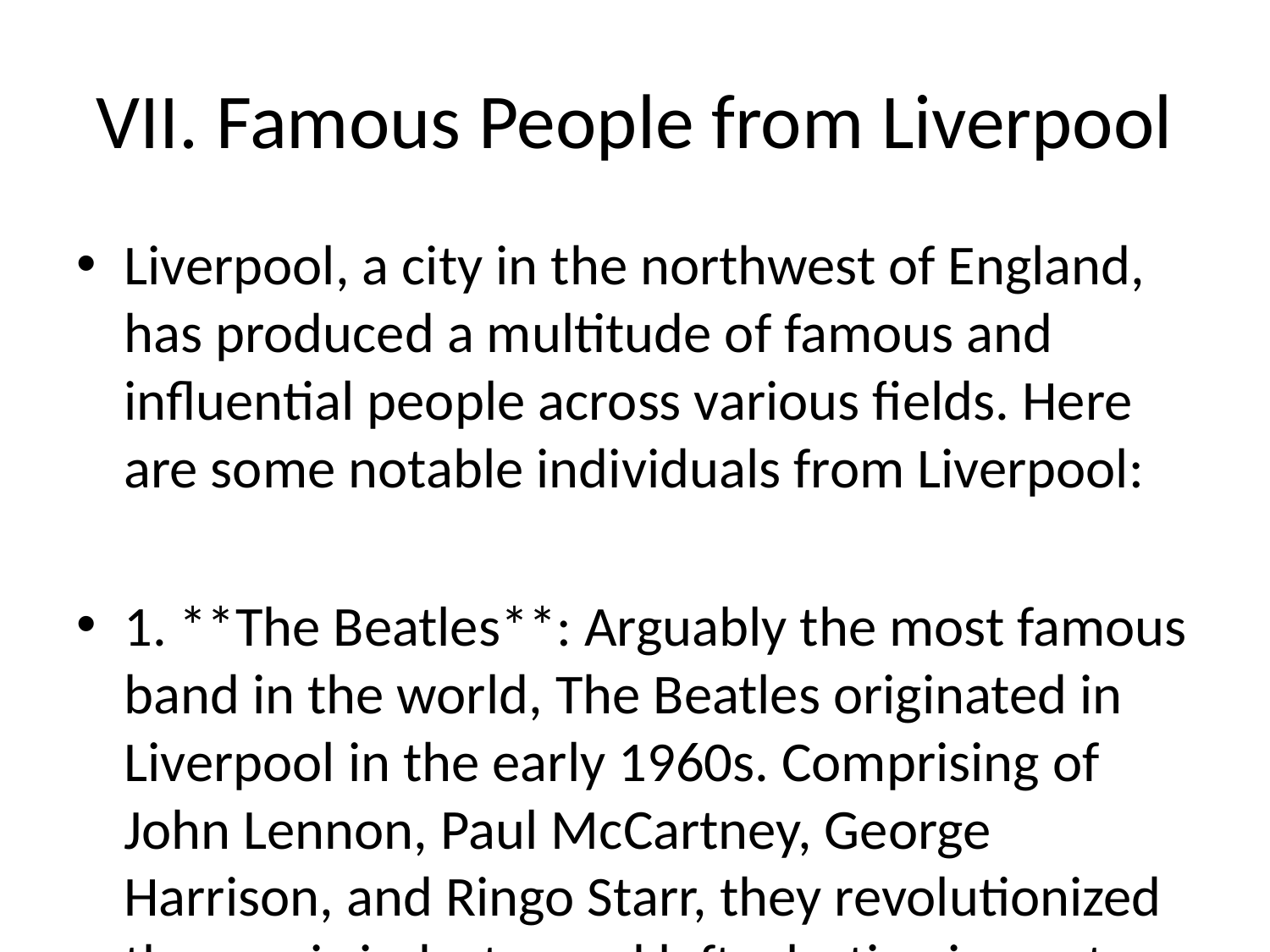

# VII. Famous People from Liverpool
Liverpool, a city in the northwest of England, has produced a multitude of famous and influential people across various fields. Here are some notable individuals from Liverpool:

1. **The Beatles**: Arguably the most famous band in the world, The Beatles originated in Liverpool in the early 1960s. Comprising of John Lennon, Paul McCartney, George Harrison, and Ringo Starr, they revolutionized the music industry and left a lasting impact on popular culture.

2. **Cilla Black**: A singer and television personality, Cilla Black rose to fame in the 1960s with hits like "Anyone Who Had a Heart" and "You're My World." She later became a successful TV presenter, hosting shows like "Blind Date" and "Surprise Surprise."

3. **Steven Gerrard**: A legendary footballer, Steven Gerrard was born in Liverpool and spent most of his career playing for Liverpool FC. He is considered one of the greatest midfielders of his generation and captained both Liverpool and the England national team.

4. **Ringo Starr**: Born Richard Starkey in Liverpool, Ringo Starr gained worldwide fame as the drummer for The Beatles. Post-Beatles, he had a successful solo career and became an actor and advocate for various social causes.

5. **Ken Dodd**: A comedian, singer, and actor, Ken Dodd was known for his unrivaled stand-up comedy and his trademark "tickling stick." He hailed from Liverpool and was a beloved figure in British entertainment for decades.

6. **Mel C**: Melanie Chisholm, better known as Mel C, was born in Liverpool and rose to fame as a member of the iconic girl group Spice Girls. She later pursued a successful solo career in music and theater.

7. **Kim Cattrall**: An actress known for her role as Samantha Jones in the hit TV series "Sex and the City," Kim Cattrall was born in Liverpool before moving to Canada. She has also appeared in films and on stage, showcasing her versatile acting skills.

These are just a few of the many famous individuals who have emerged from Liverpool, contributing to the city's vibrant cultural landscape and leaving a lasting legacy in their respective fields.